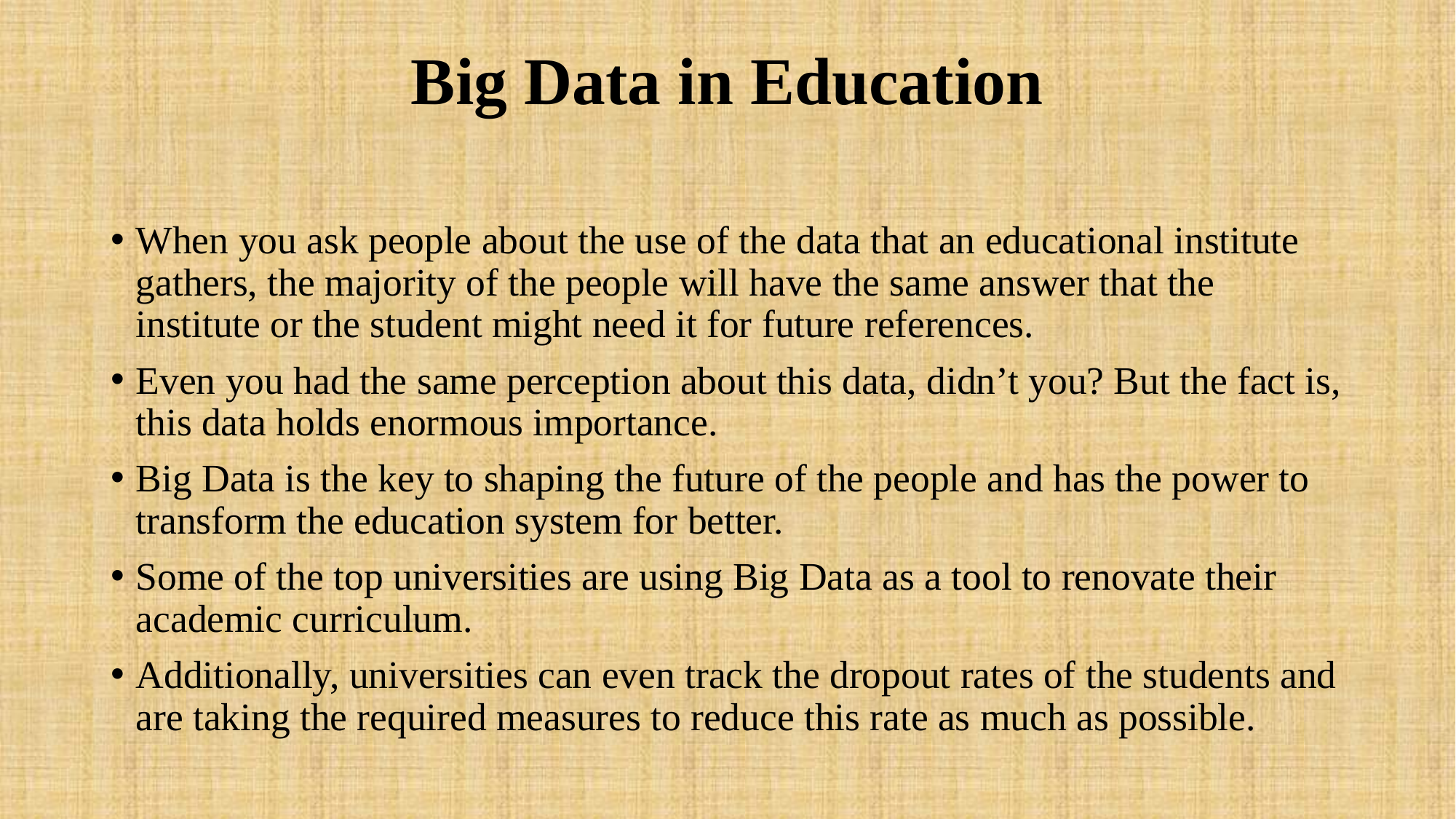

# Big Data in Education

When you ask people about the use of the data that an educational institute gathers, the majority of the people will have the same answer that the institute or the student might need it for future references.
Even you had the same perception about this data, didn’t you? But the fact is, this data holds enormous importance.
Big Data is the key to shaping the future of the people and has the power to transform the education system for better.
Some of the top universities are using Big Data as a tool to renovate their academic curriculum.
Additionally, universities can even track the dropout rates of the students and are taking the required measures to reduce this rate as much as possible.